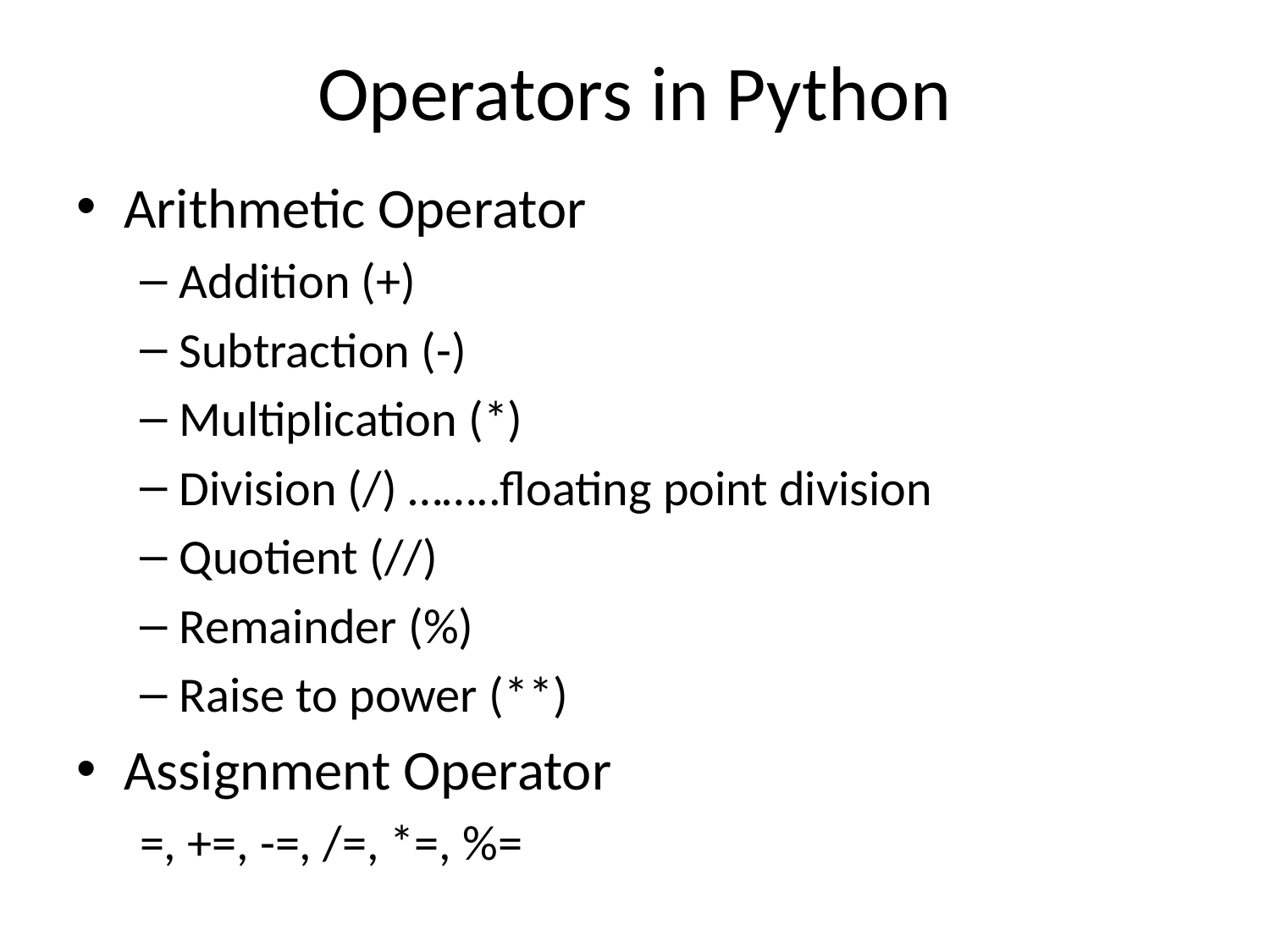

# Operators in Python
Arithmetic Operator
Addition (+)
Subtraction (-)
Multiplication (*)
Division (/) ……..floating point division
Quotient (//)
Remainder (%)
Raise to power (**)
Assignment Operator
=, +=, -=, /=, *=, %=